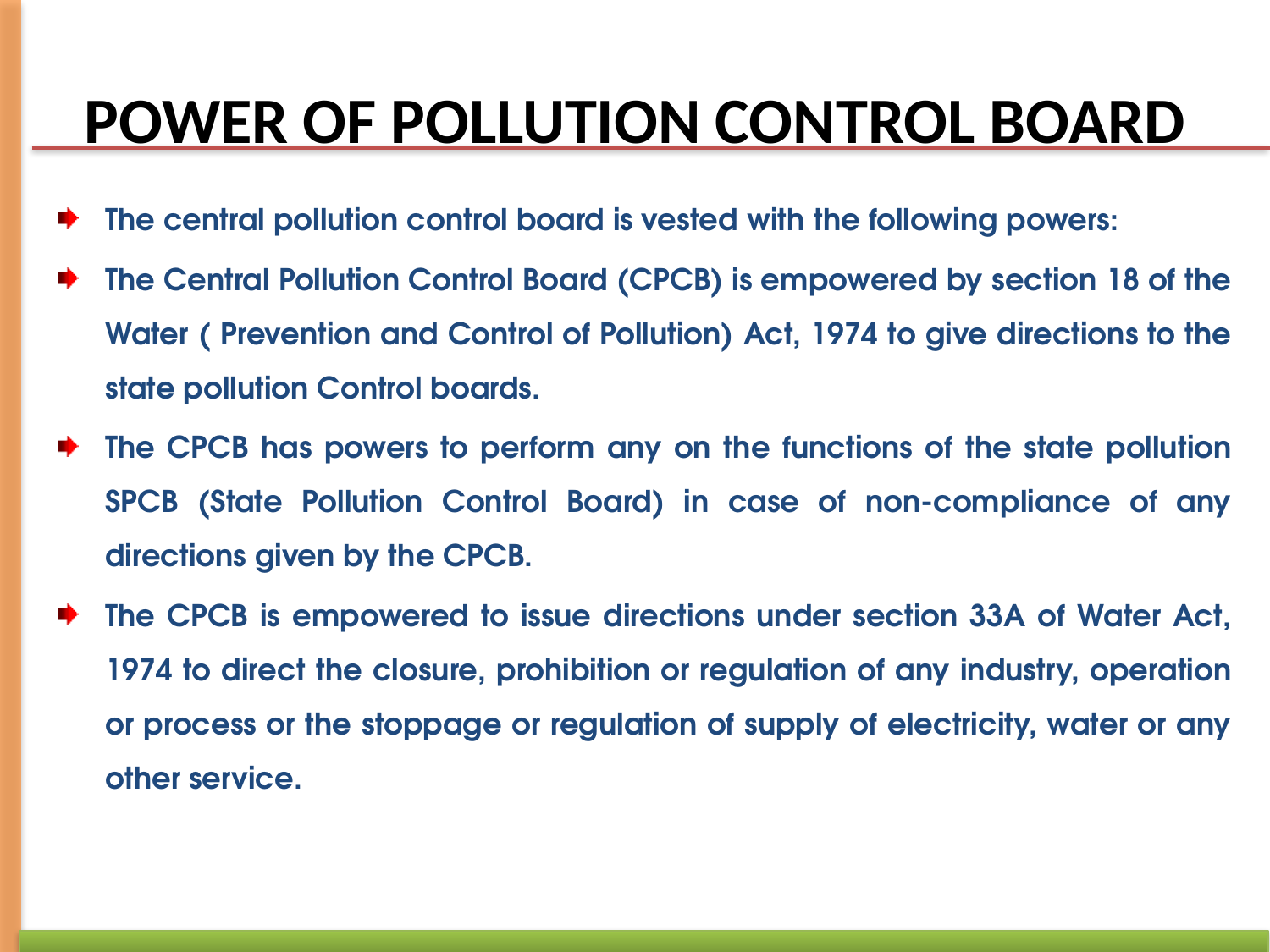

# POWER OF POLLUTION CONTROL BOARD
The central pollution control board is vested with the following powers:
The Central Pollution Control Board (CPCB) is empowered by section 18 of the Water ( Prevention and Control of Pollution) Act, 1974 to give directions to the state pollution Control boards.
The CPCB has powers to perform any on the functions of the state pollution SPCB (State Pollution Control Board) in case of non-compliance of any directions given by the CPCB.
The CPCB is empowered to issue directions under section 33A of Water Act, 1974 to direct the closure, prohibition or regulation of any industry, operation or process or the stoppage or regulation of supply of electricity, water or any other service.